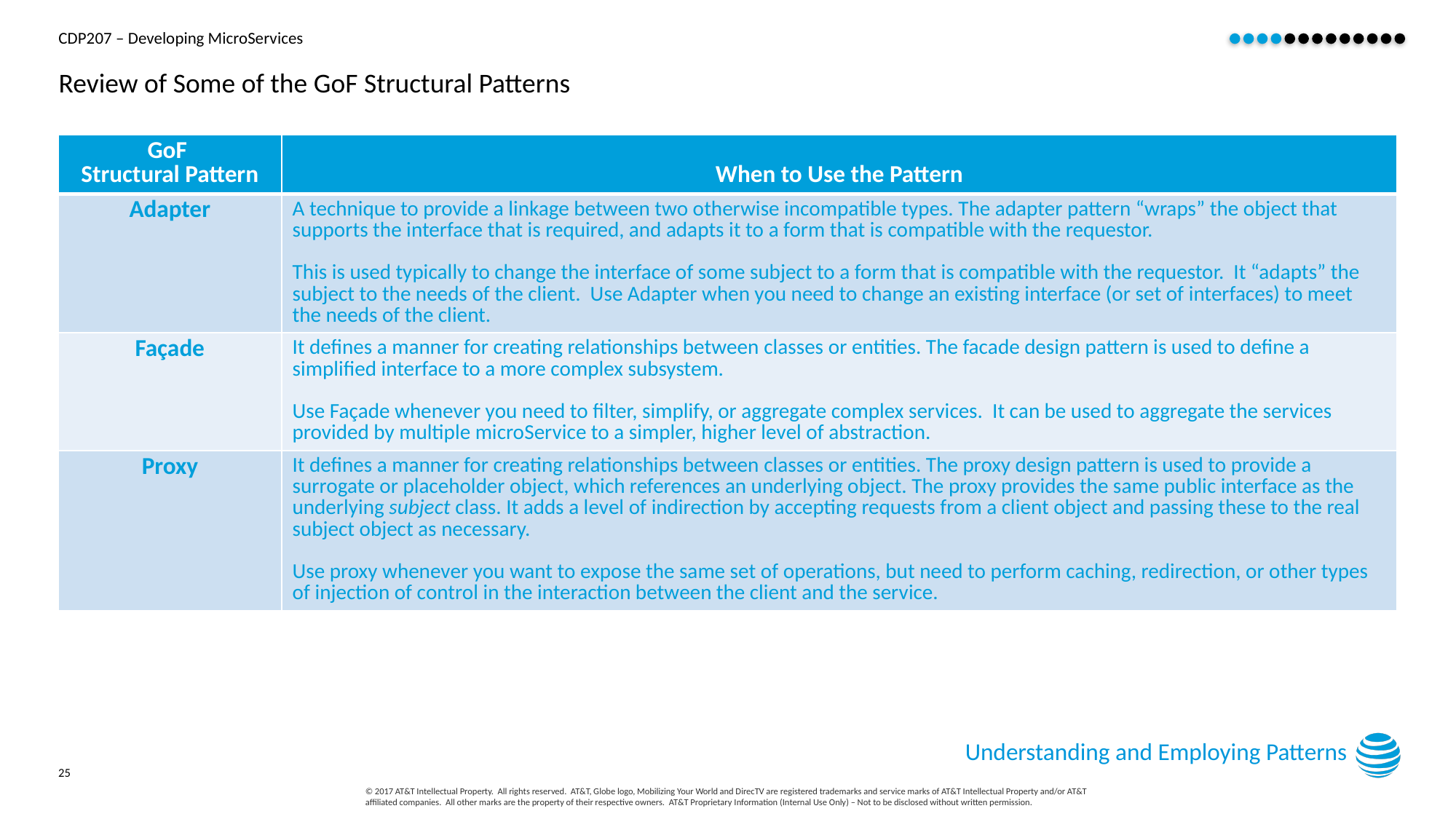

# Review of Some of the GoF Structural Patterns
| GoF Structural Pattern | When to Use the Pattern |
| --- | --- |
| Adapter | A technique to provide a linkage between two otherwise incompatible types. The adapter pattern “wraps” the object that supports the interface that is required, and adapts it to a form that is compatible with the requestor. This is used typically to change the interface of some subject to a form that is compatible with the requestor. It “adapts” the subject to the needs of the client. Use Adapter when you need to change an existing interface (or set of interfaces) to meet the needs of the client. |
| Façade | It defines a manner for creating relationships between classes or entities. The facade design pattern is used to define a simplified interface to a more complex subsystem. Use Façade whenever you need to filter, simplify, or aggregate complex services. It can be used to aggregate the services provided by multiple microService to a simpler, higher level of abstraction. |
| Proxy | It defines a manner for creating relationships between classes or entities. The proxy design pattern is used to provide a surrogate or placeholder object, which references an underlying object. The proxy provides the same public interface as the underlying subject class. It adds a level of indirection by accepting requests from a client object and passing these to the real subject object as necessary. Use proxy whenever you want to expose the same set of operations, but need to perform caching, redirection, or other types of injection of control in the interaction between the client and the service. |
Understanding and Employing Patterns
25